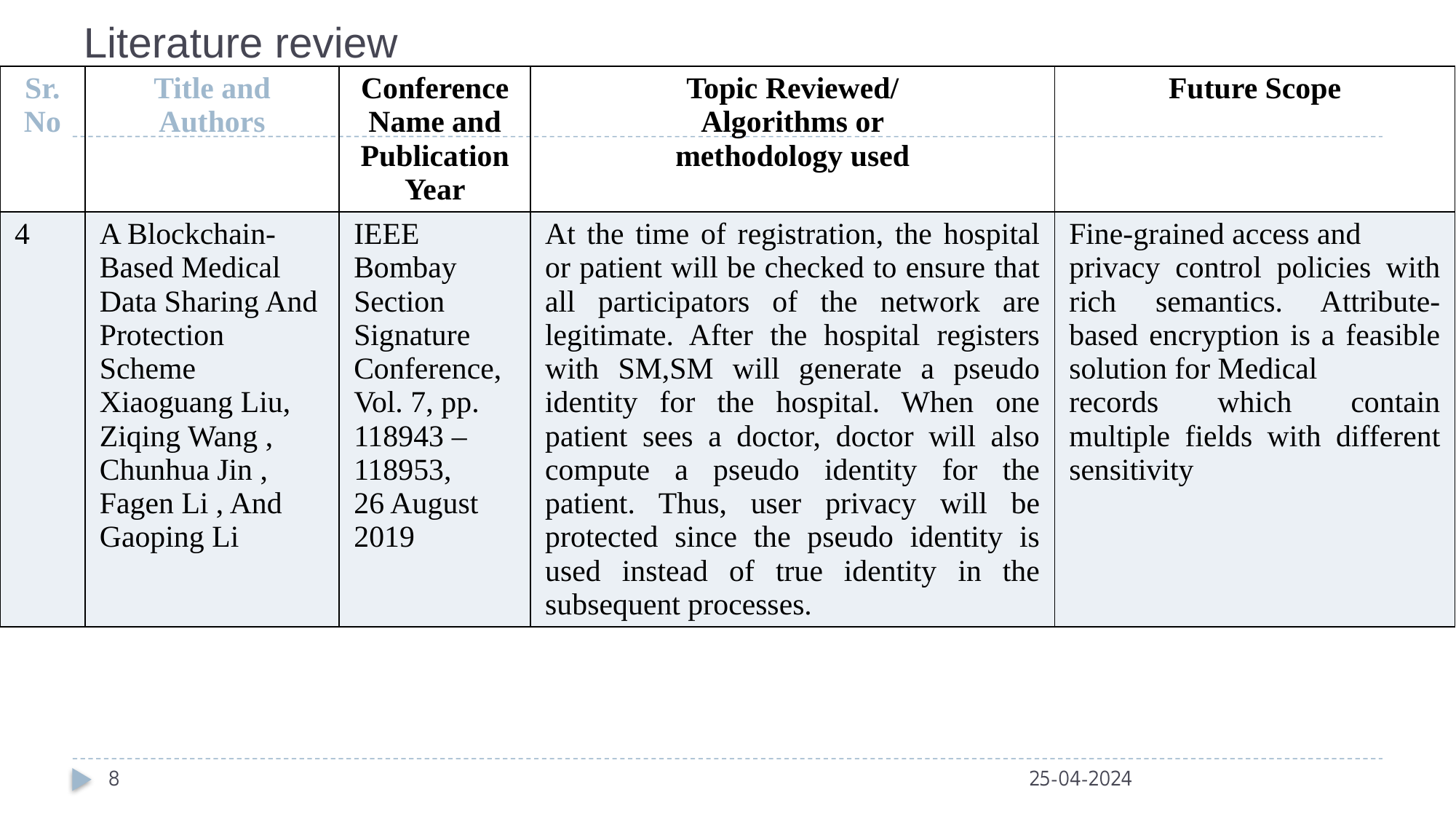

# Literature review
| Sr. No | Title and Authors | Conference Name and Publication Year | Topic Reviewed/ Algorithms or methodology used | Future Scope |
| --- | --- | --- | --- | --- |
| 4 | A Blockchain- Based Medical Data Sharing And Protection Scheme Xiaoguang Liu, Ziqing Wang , Chunhua Jin , Fagen Li , And Gaoping Li | IEEE Bombay Section Signature Conference, Vol. 7, pp. 118943 – 118953, 26 August 2019 | At the time of registration, the hospital or patient will be checked to ensure that all participators of the network are legitimate. After the hospital registers with SM,SM will generate a pseudo identity for the hospital. When one patient sees a doctor, doctor will also compute a pseudo identity for the patient. Thus, user privacy will be protected since the pseudo identity is used instead of true identity in the subsequent processes. | Fine-grained access and privacy control policies with rich semantics. Attribute-based encryption is a feasible solution for Medical records which contain multiple fields with different sensitivity |
8
25-04-2024